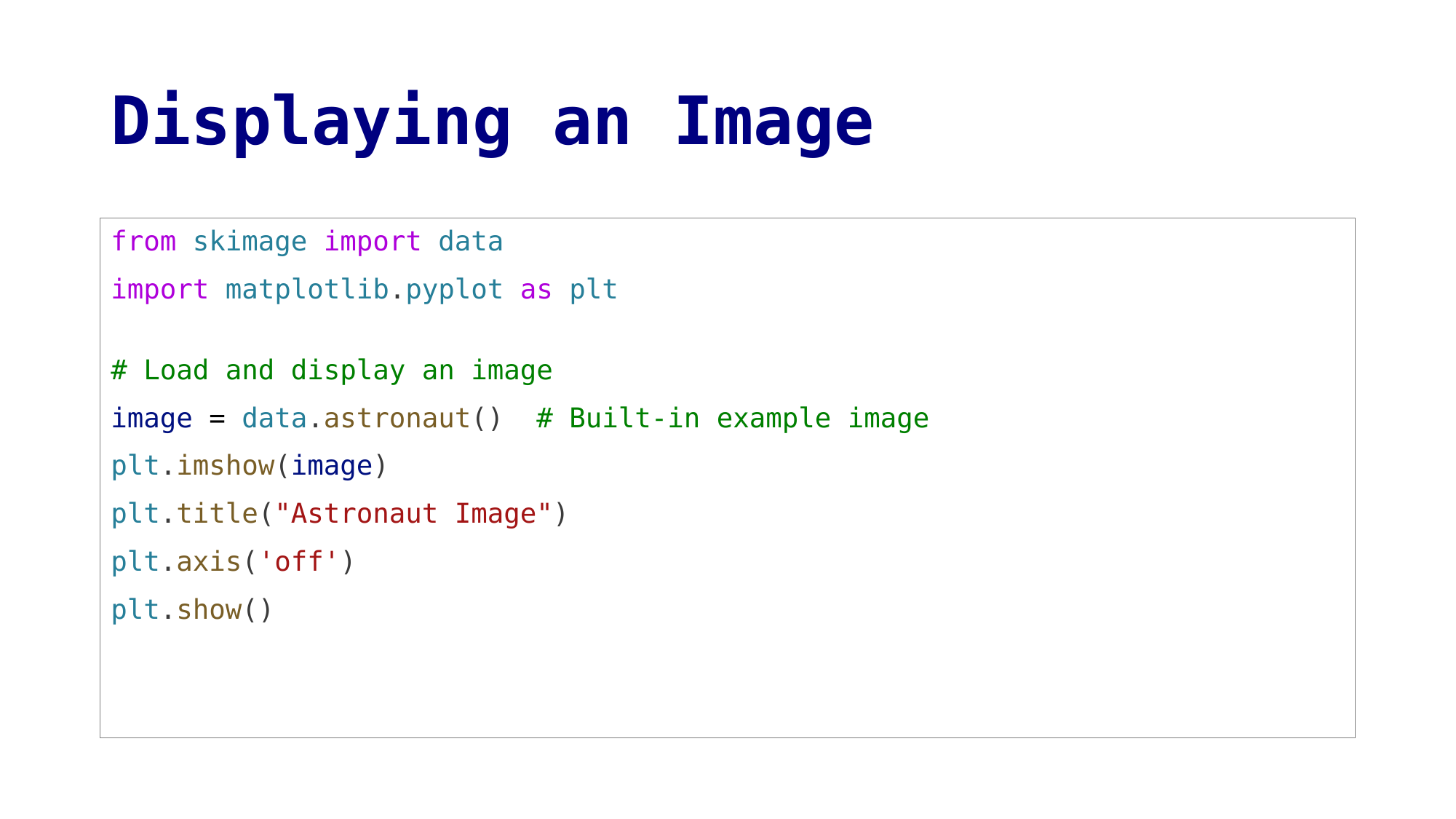

# Displaying an Image
from skimage import data
import matplotlib.pyplot as plt
# Load and display an image
image = data.astronaut()  # Built-in example image
plt.imshow(image)
plt.title("Astronaut Image")
plt.axis('off')
plt.show()